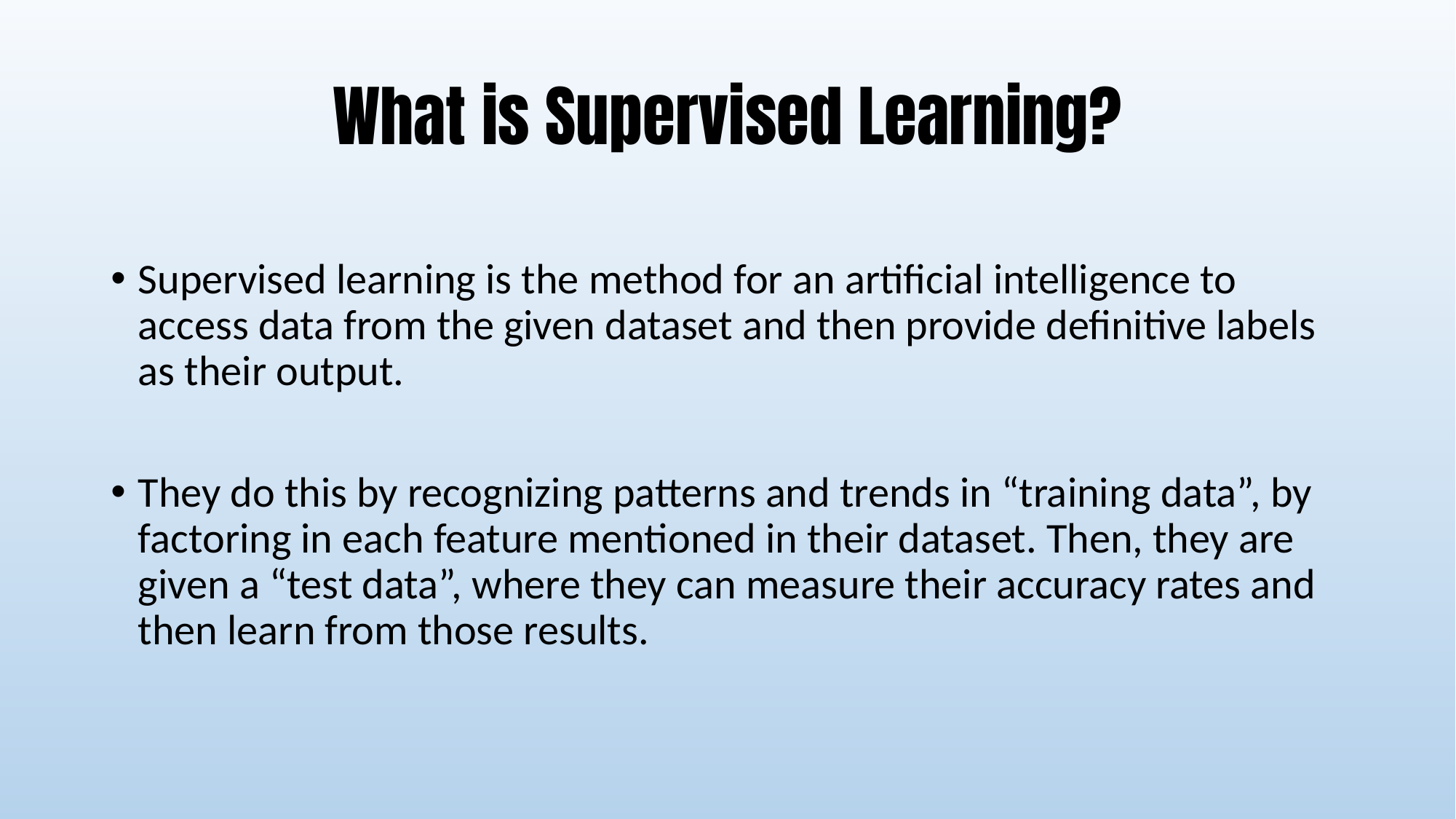

# What is Supervised Learning?

Supervised learning is the method for an artificial intelligence to access data from the given dataset and then provide definitive labels as their output.

They do this by recognizing patterns and trends in “training data”, by factoring in each feature mentioned in their dataset. Then, they are given a “test data”, where they can measure their accuracy rates and then learn from those results.